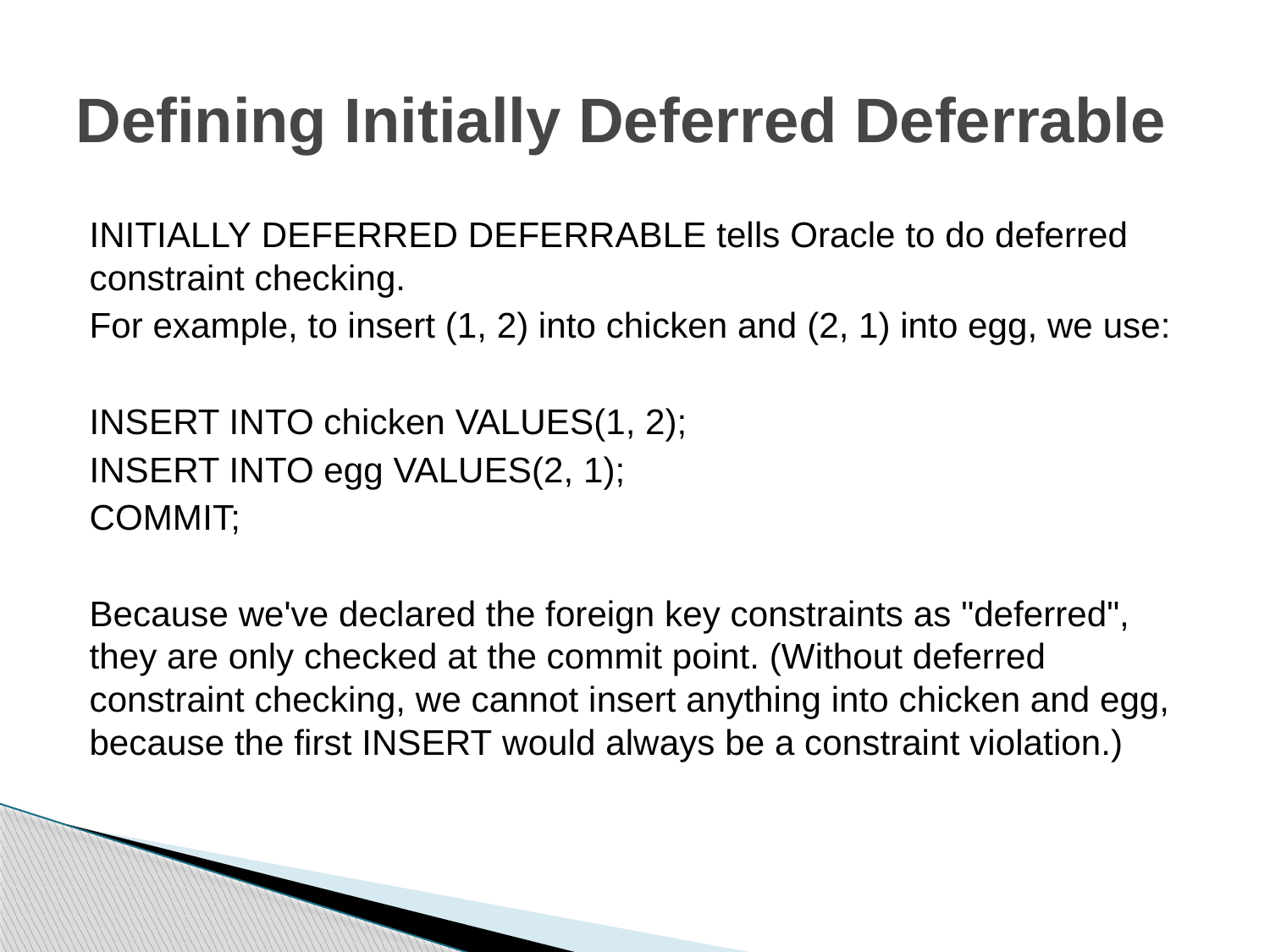

# Defining Initially Deferred Deferrable
INITIALLY DEFERRED DEFERRABLE tells Oracle to do deferred constraint checking.
For example, to insert (1, 2) into chicken and (2, 1) into egg, we use:

INSERT INTO chicken VALUES(1, 2);
INSERT INTO egg VALUES(2, 1);
COMMIT;

Because we've declared the foreign key constraints as "deferred", they are only checked at the commit point. (Without deferred constraint checking, we cannot insert anything into chicken and egg, because the first INSERT would always be a constraint violation.)